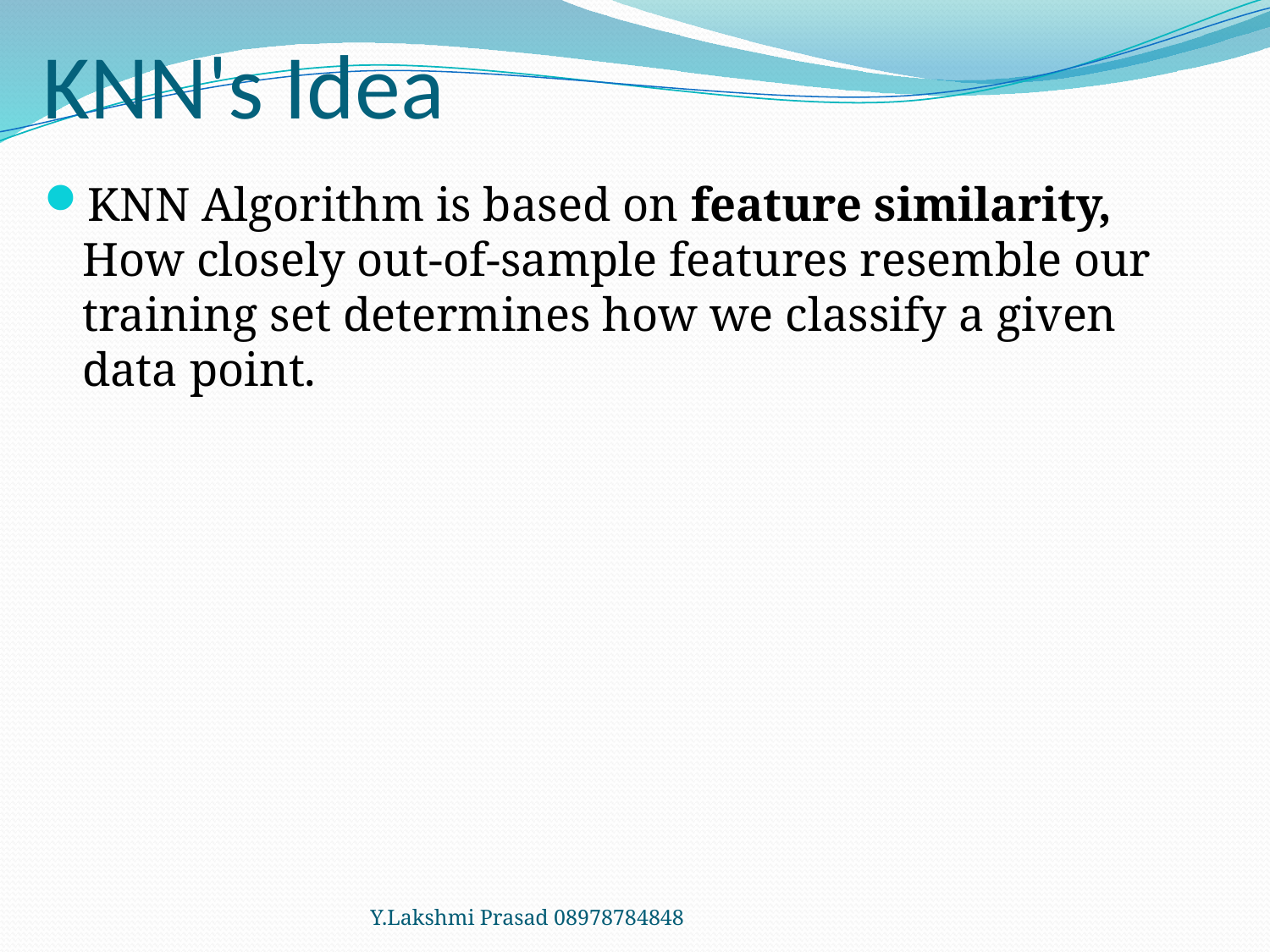

# KNN's Idea
KNN Algorithm is based on feature similarity, How closely out-of-sample features resemble our training set determines how we classify a given data point.
Y.Lakshmi Prasad 08978784848